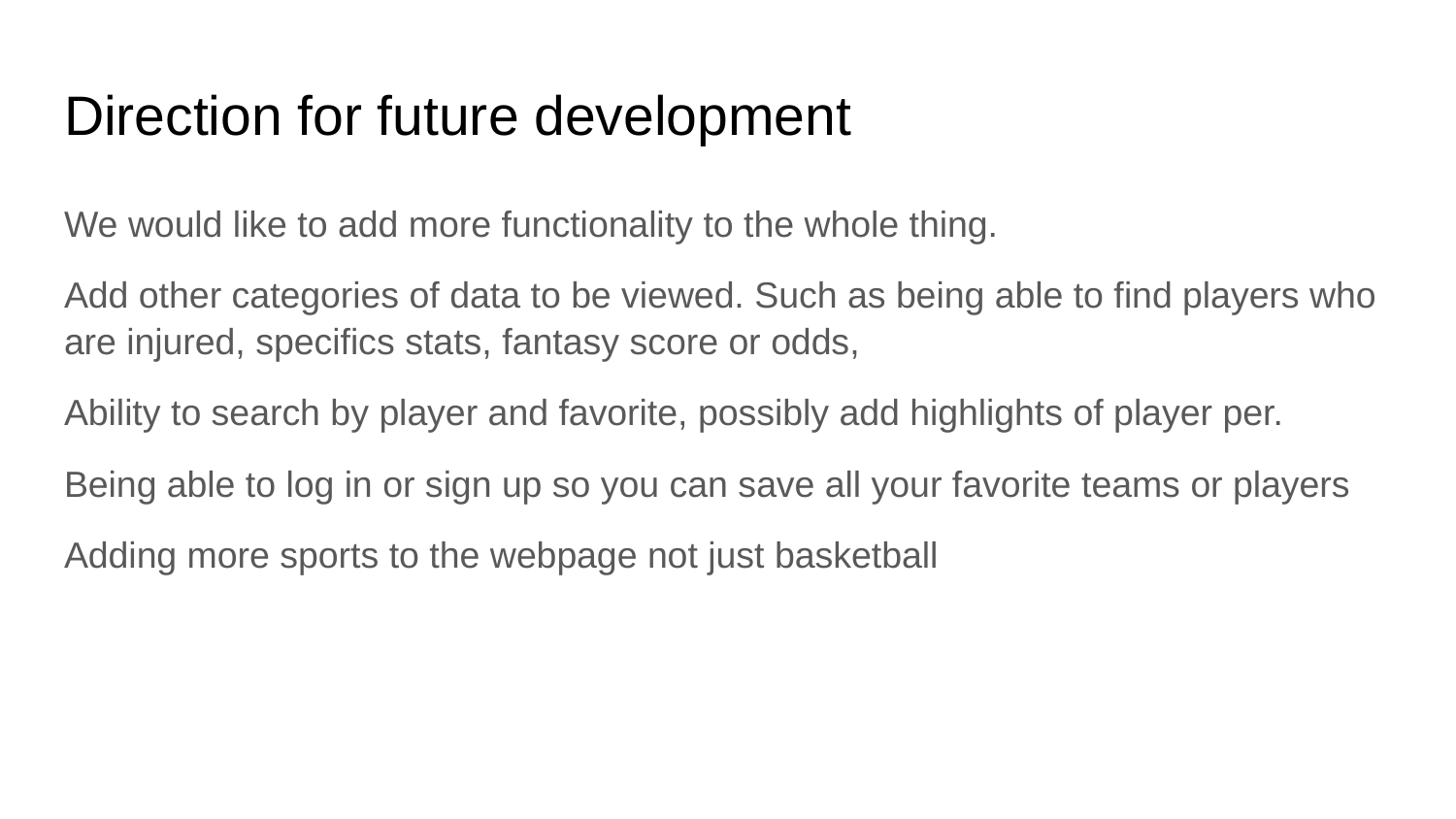

# Direction for future development
We would like to add more functionality to the whole thing.
Add other categories of data to be viewed. Such as being able to find players who are injured, specifics stats, fantasy score or odds,
Ability to search by player and favorite, possibly add highlights of player per.
Being able to log in or sign up so you can save all your favorite teams or players
Adding more sports to the webpage not just basketball